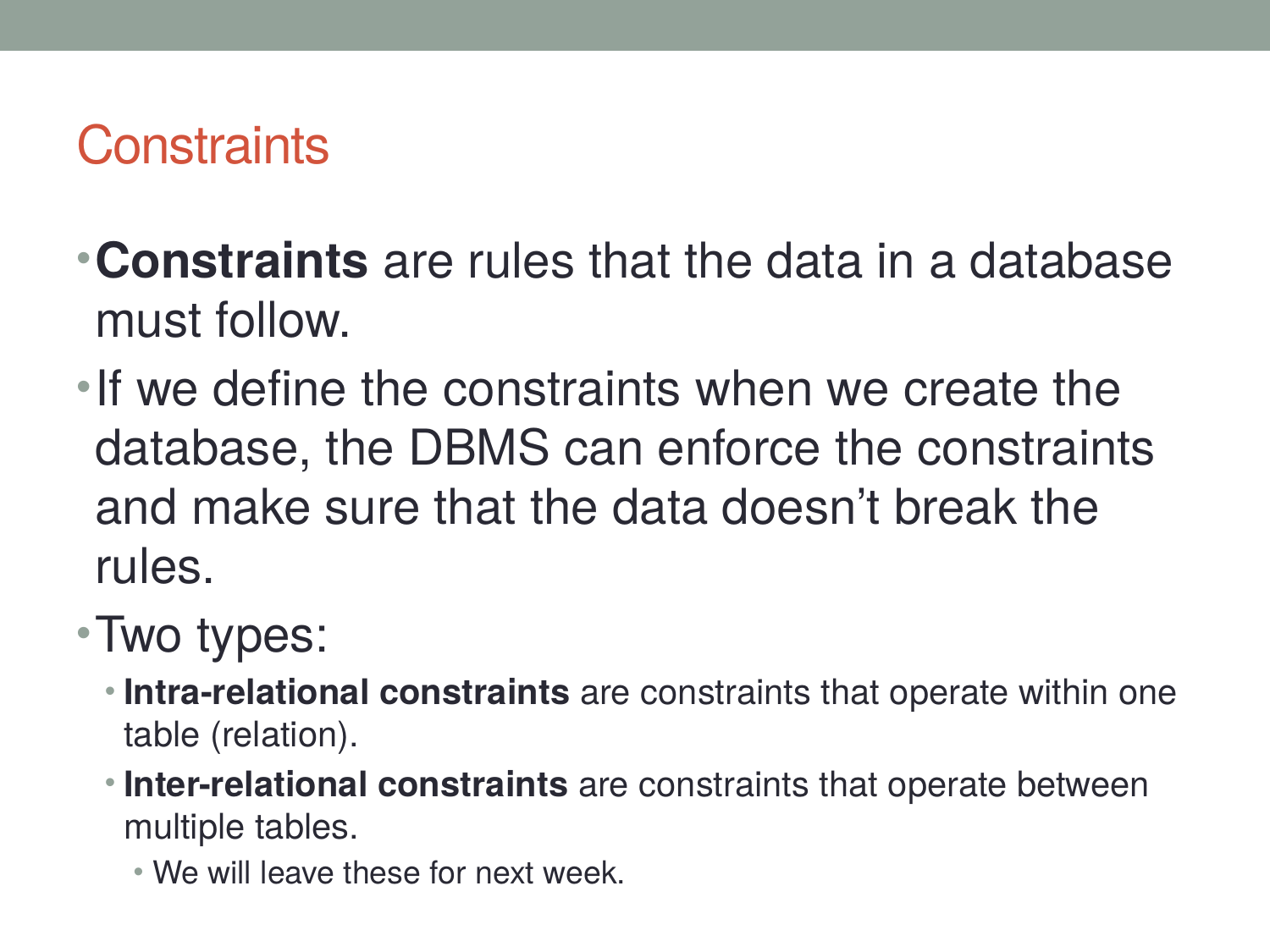

# Constraints
Constraints are rules that the data in a database must follow.
If we define the constraints when we create the database, the DBMS can enforce the constraints and make sure that the data doesn’t break the rules.
Two types:
Intra-relational constraints are constraints that operate within one table (relation).
Inter-relational constraints are constraints that operate between multiple tables.
We will leave these for next week.